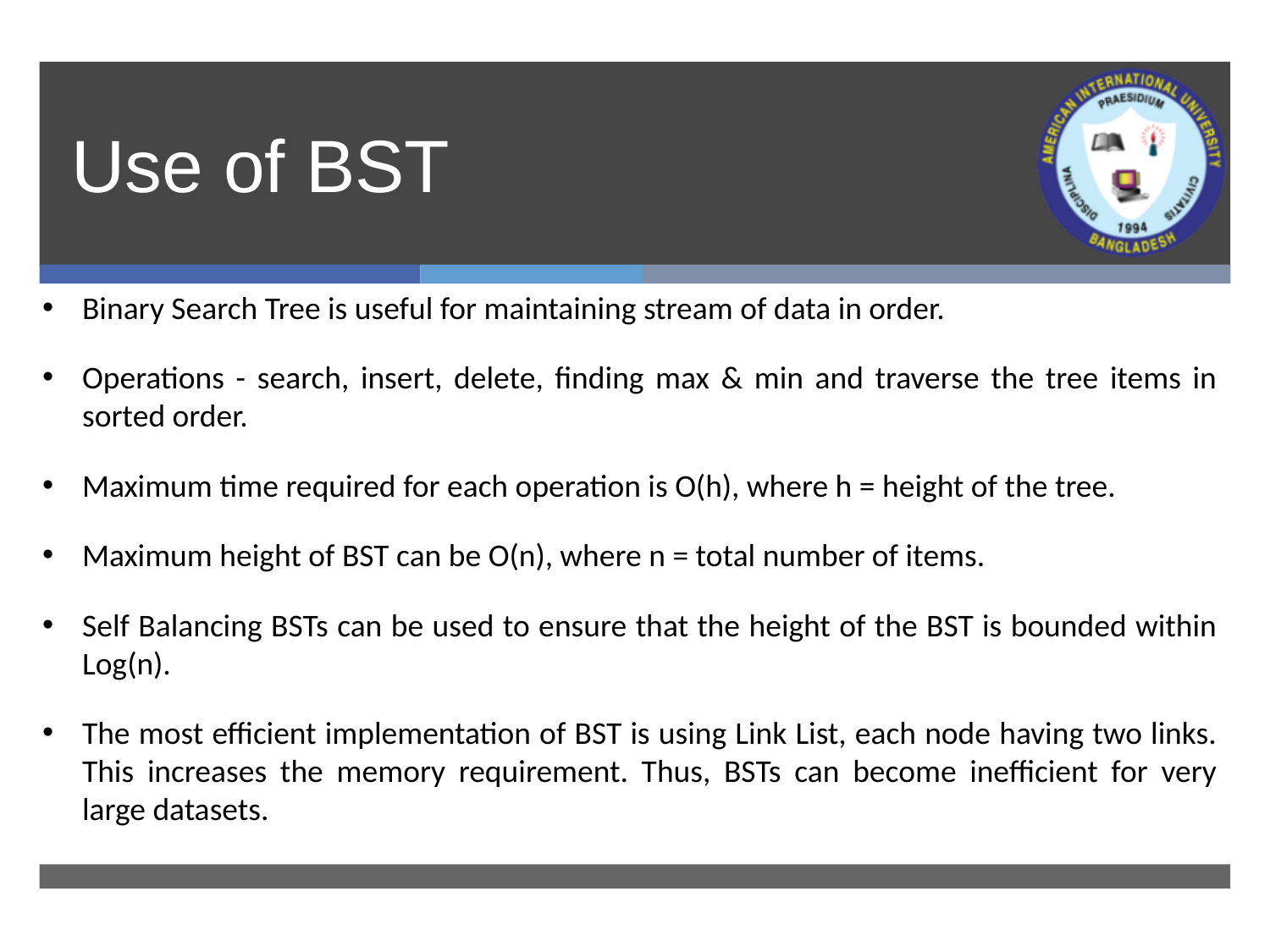

# Use of BST

Binary Search Tree is useful for maintaining stream of data in order.
Operations - search, insert, delete, finding max & min and traverse the tree items in sorted order.
Maximum time required for each operation is O(h), where h = height of the tree.
Maximum height of BST can be O(n), where n = total number of items.
Self Balancing BSTs can be used to ensure that the height of the BST is bounded within Log(n).
The most efficient implementation of BST is using Link List, each node having two links. This increases the memory requirement. Thus, BSTs can become inefficient for very large datasets.